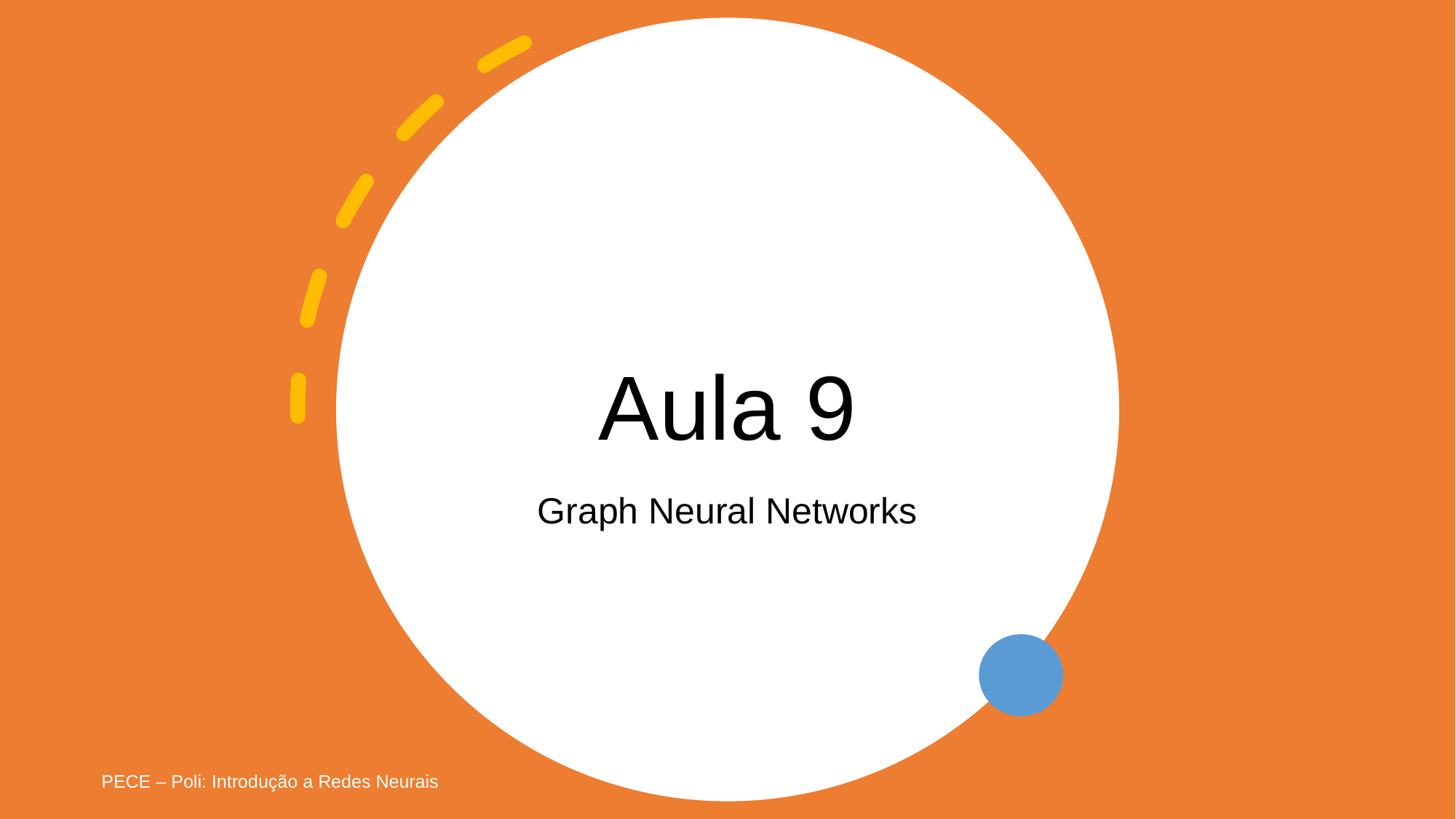

# Aula 9
Graph Neural Networks

PECE – Poli: Introdução a Redes Neurais